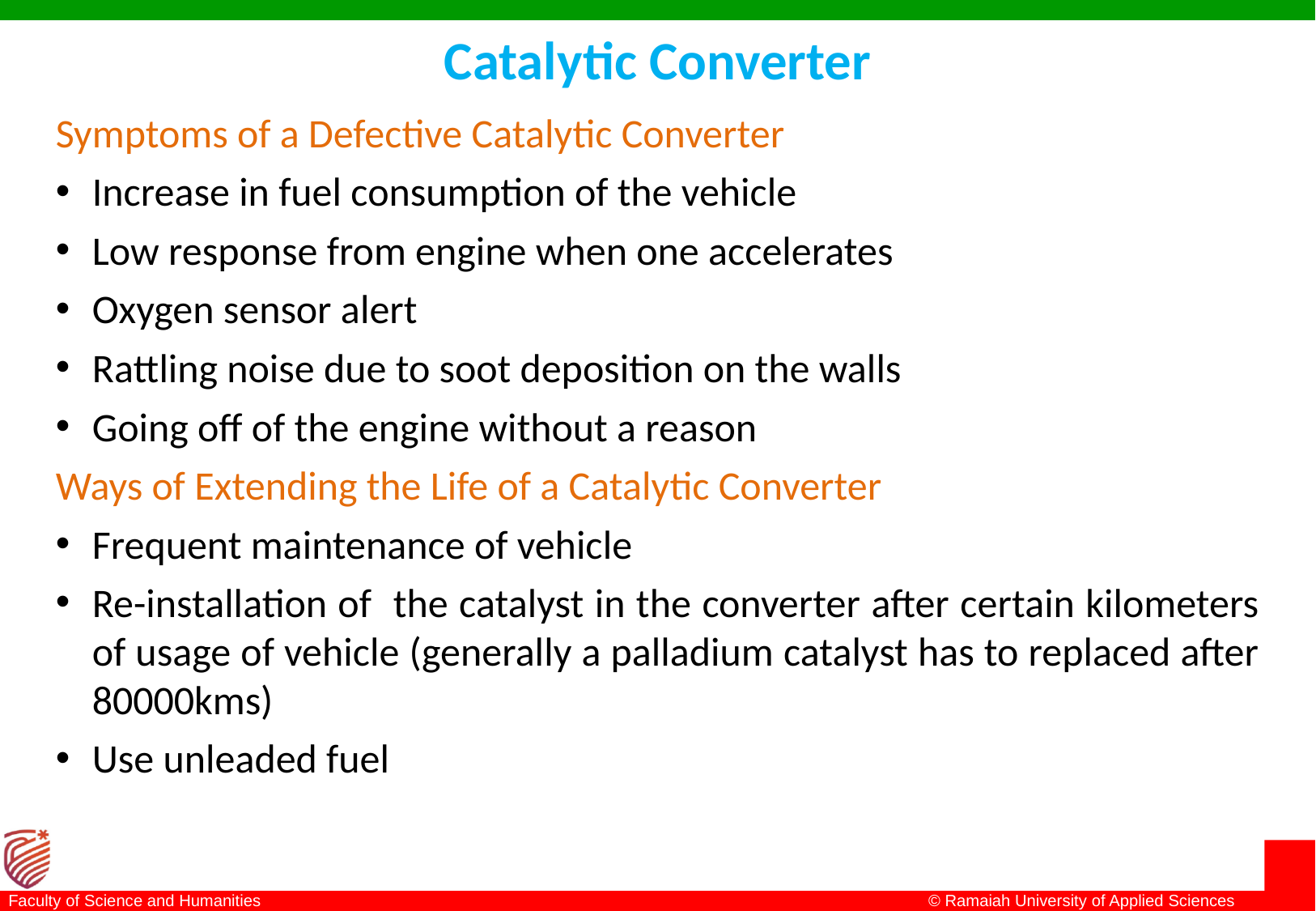

# Catalytic Converter
Symptoms of a Defective Catalytic Converter
Increase in fuel consumption of the vehicle
Low response from engine when one accelerates
Oxygen sensor alert
Rattling noise due to soot deposition on the walls
Going off of the engine without a reason
Ways of Extending the Life of a Catalytic Converter
Frequent maintenance of vehicle
Re-installation of  the catalyst in the converter after certain kilometers of usage of vehicle (generally a palladium catalyst has to replaced after 80000kms)
Use unleaded fuel